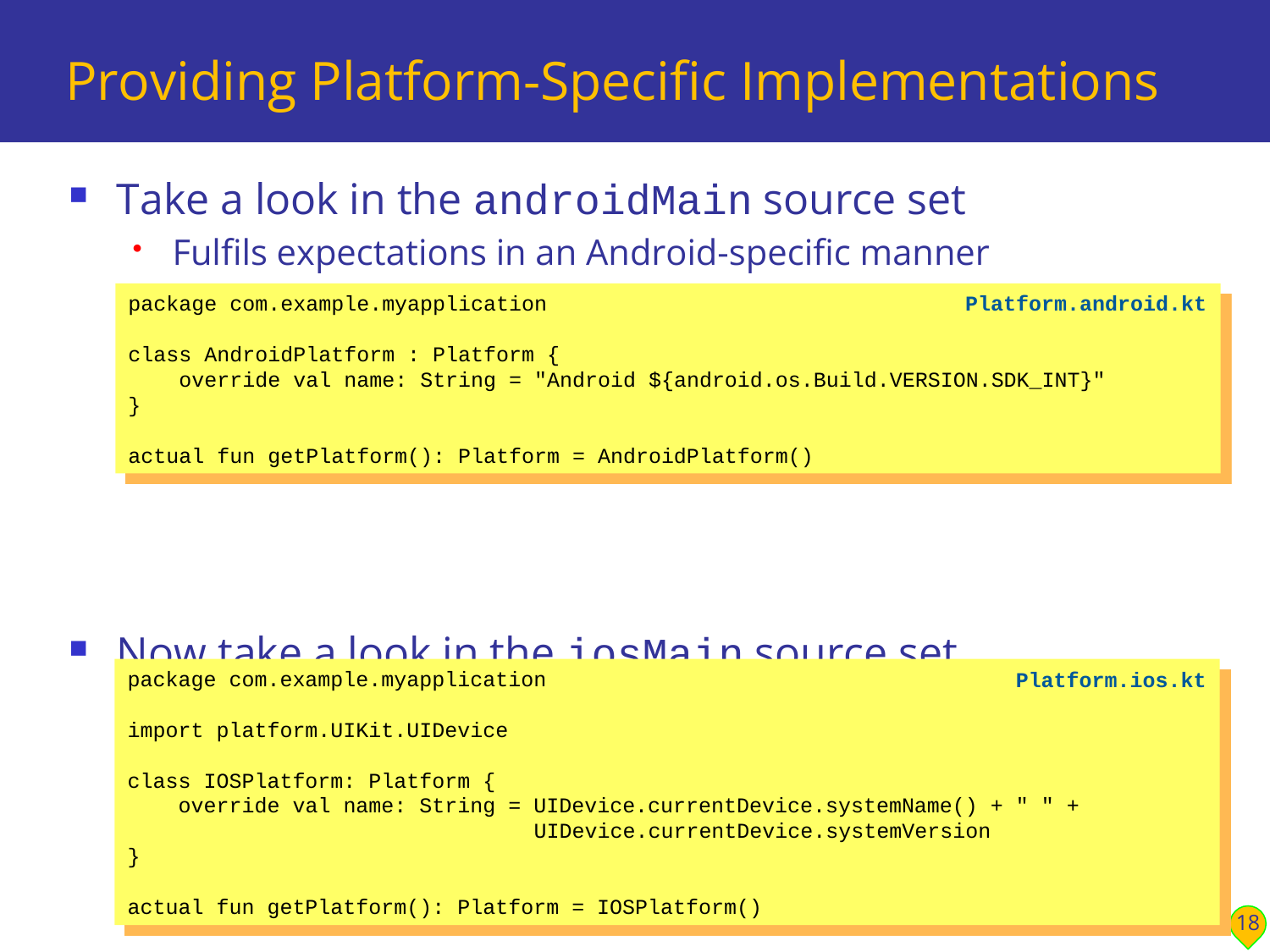

# Providing Platform-Specific Implementations
Take a look in the androidMain source set
Fulfils expectations in an Android-specific manner

Now take a look in the iosMain source set
Fulfils expectations in an iOS-specific manner

package com.example.myapplication

class AndroidPlatform : Platform {
    override val name: String = "Android ${android.os.Build.VERSION.SDK_INT}"
}

actual fun getPlatform(): Platform = AndroidPlatform()
Platform.android.kt
package com.example.myapplication

import platform.UIKit.UIDevice

class IOSPlatform: Platform {
    override val name: String = UIDevice.currentDevice.systemName() + " " +
                                UIDevice.currentDevice.systemVersion
}

actual fun getPlatform(): Platform = IOSPlatform()
Platform.ios.kt
18